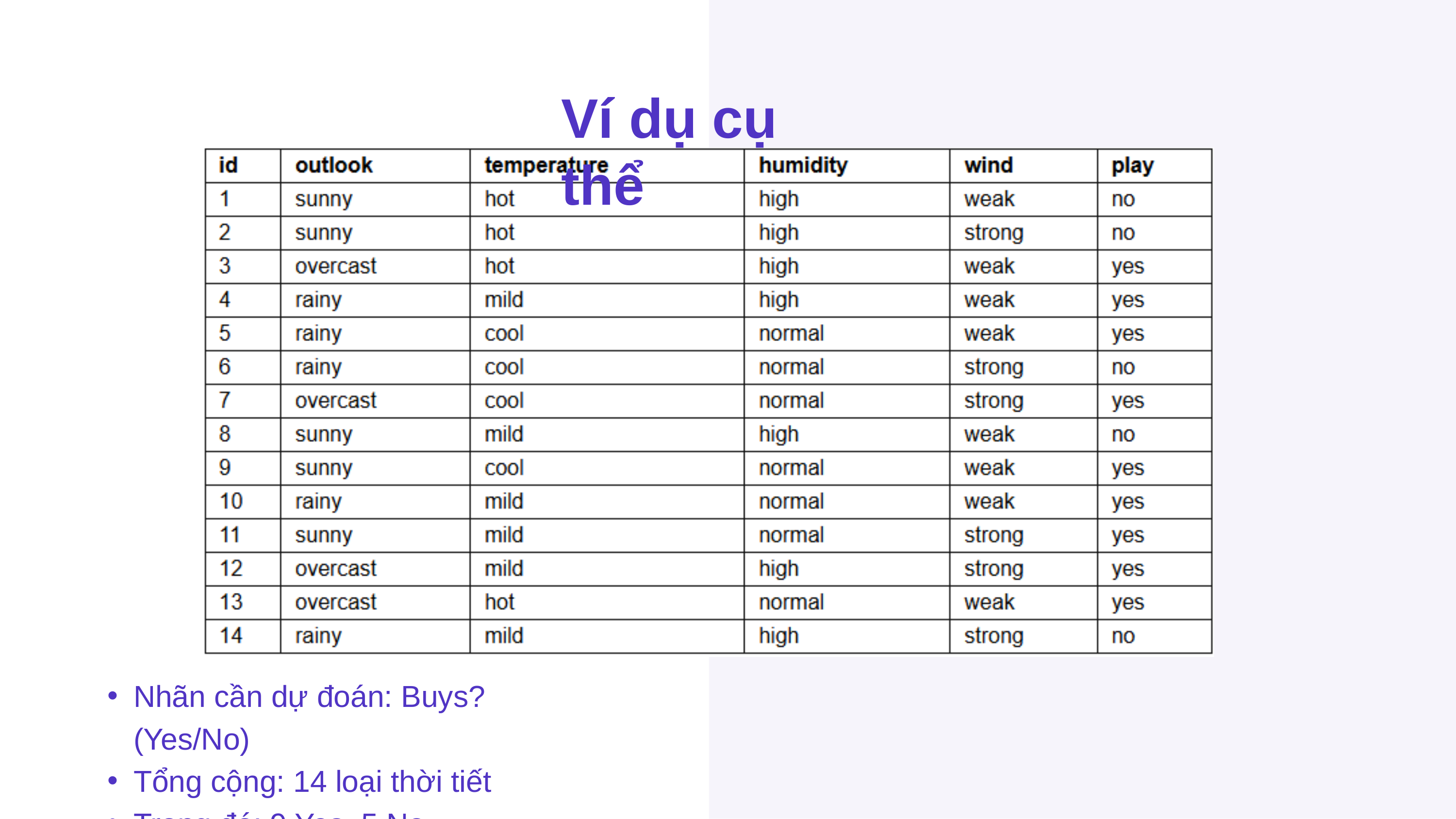

Ví dụ cụ thể

Nhãn cần dự đoán: Buys? (Yes/No)
Tổng cộng: 14 loại thời tiết
Trong đó: 9 Yes, 5 No